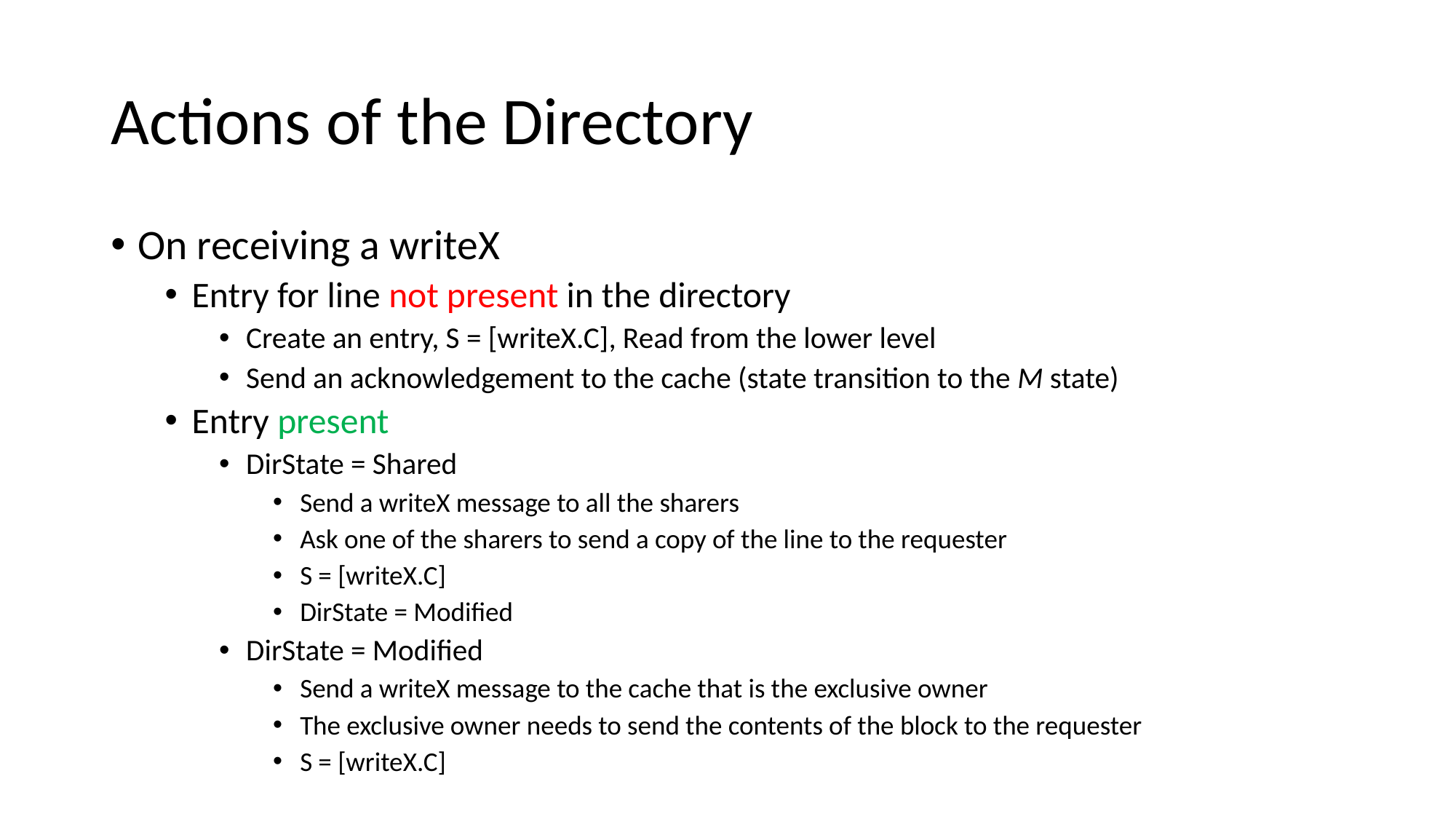

# Actions of the Directory
On receiving a writeX
Entry for line not present in the directory
Create an entry, S = [writeX.C], Read from the lower level
Send an acknowledgement to the cache (state transition to the M state)
Entry present
DirState = Shared
Send a writeX message to all the sharers
Ask one of the sharers to send a copy of the line to the requester
S = [writeX.C]
DirState = Modified
DirState = Modified
Send a writeX message to the cache that is the exclusive owner
The exclusive owner needs to send the contents of the block to the requester
S = [writeX.C]